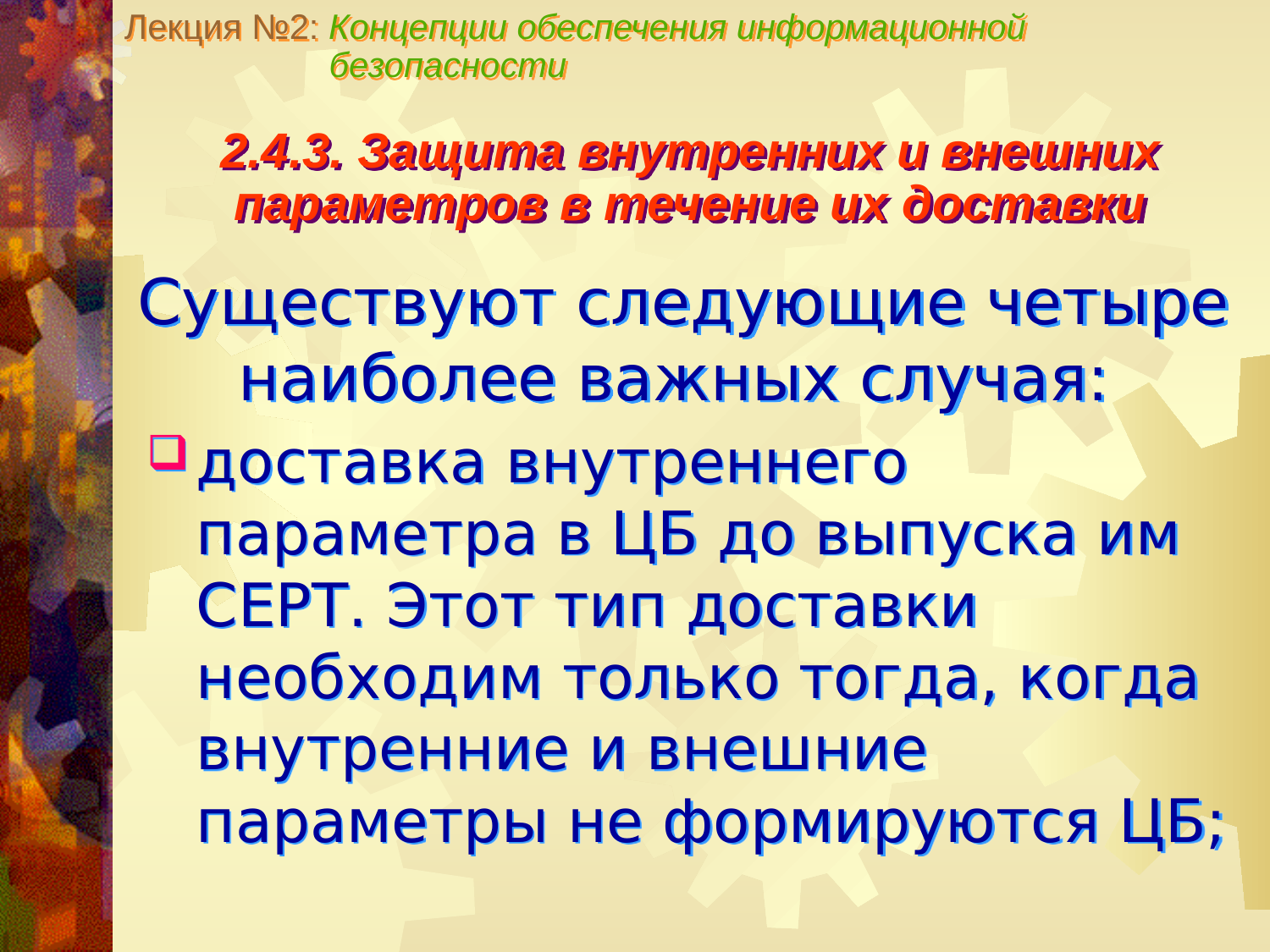

Лекция №2: Концепции обеспечения информационной
                       безопасности
2.4.3. Защита внутренних и внешних параметров в течение их доставки
Существуют следующие четыре наиболее важных случая:
доставка внутреннего параметра в ЦБ до выпуска им СЕРТ. Этот тип доставки необходим только тогда, когда внутренние и внешние параметры не формируются ЦБ;